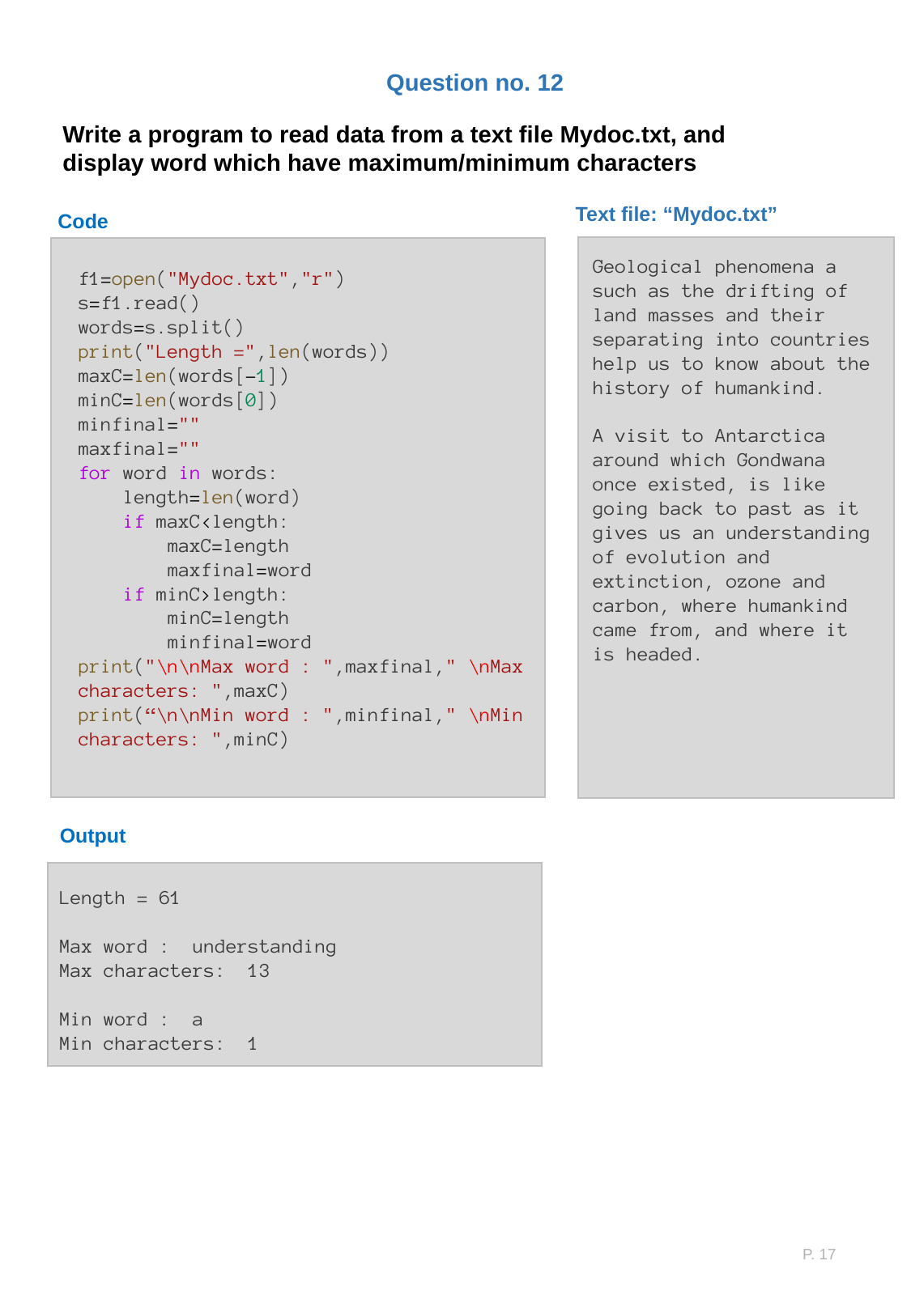

Question no. 12
Write a program to read data from a text file Mydoc.txt, and display word which have maximum/minimum characters
Text file: “Mydoc.txt”
Code

Geological phenomena a such as the drifting of land masses and their separating into countries help us to know about the history of humankind.

A visit to Antarctica around which Gondwana
once existed, is like going back to past as it gives us an understanding of evolution and extinction, ozone and carbon, where humankind came from, and where it is headed.
f1=open("Mydoc.txt","r")
s=f1.read()
words=s.split()
print("Length =",len(words))
maxC=len(words[-1])
minC=len(words[0])
minfinal=""
maxfinal=""
for word in words:
    length=len(word)
    if maxC<length:
        maxC=length
        maxfinal=word
    if minC>length:
        minC=length
        minfinal=word
print("\n\nMax word : ",maxfinal," \nMax characters: ",maxC)
print(“\n\nMin word : ",minfinal," \nMin characters: ",minC)

Output

Length = 61

Max word :  understanding
Max characters:  13

Min word :  a
Min characters:  1
P. 17